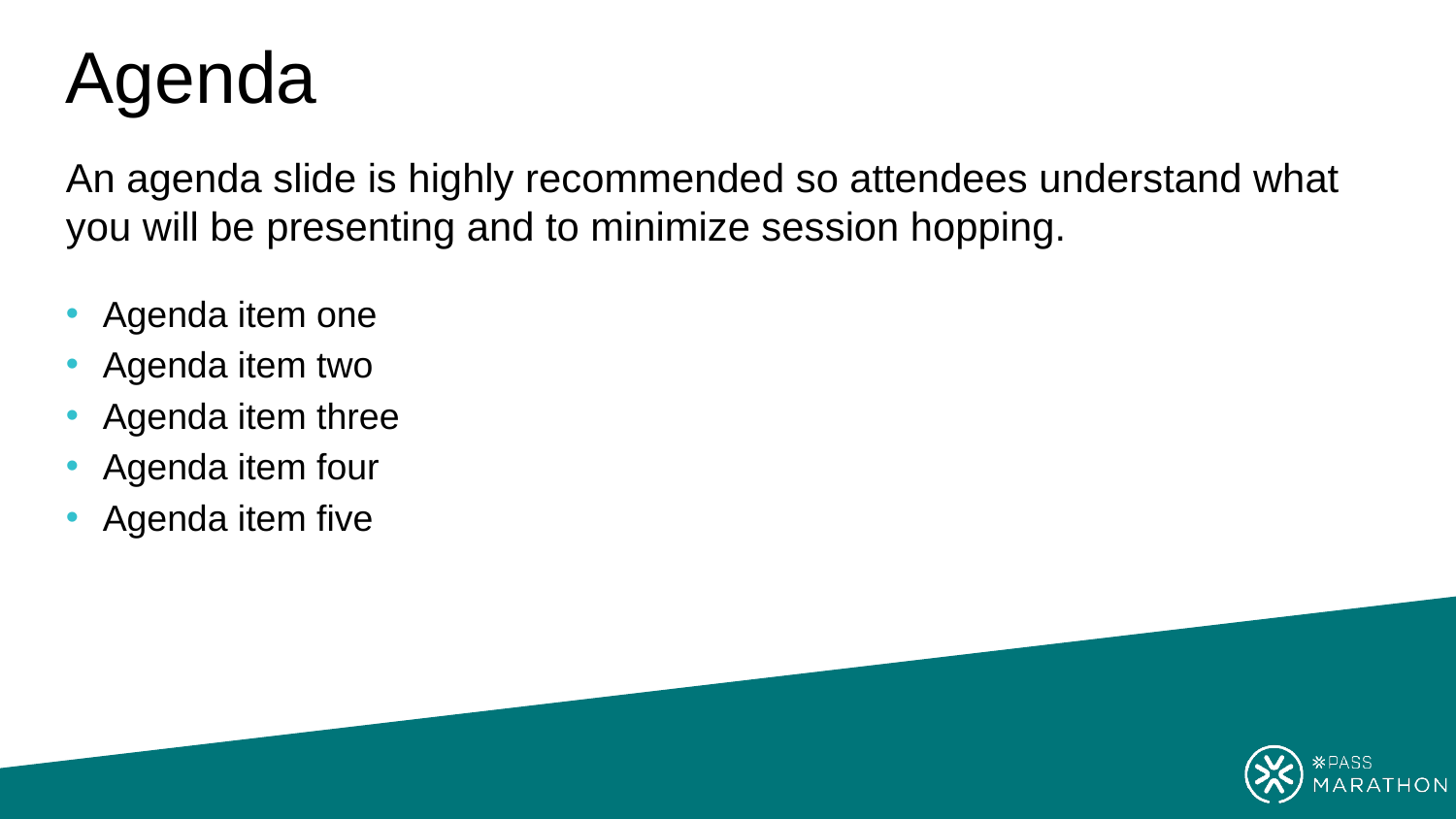

# Agenda
An agenda slide is highly recommended so attendees understand what you will be presenting and to minimize session hopping.
Agenda item one
Agenda item two
Agenda item three
Agenda item four
Agenda item five